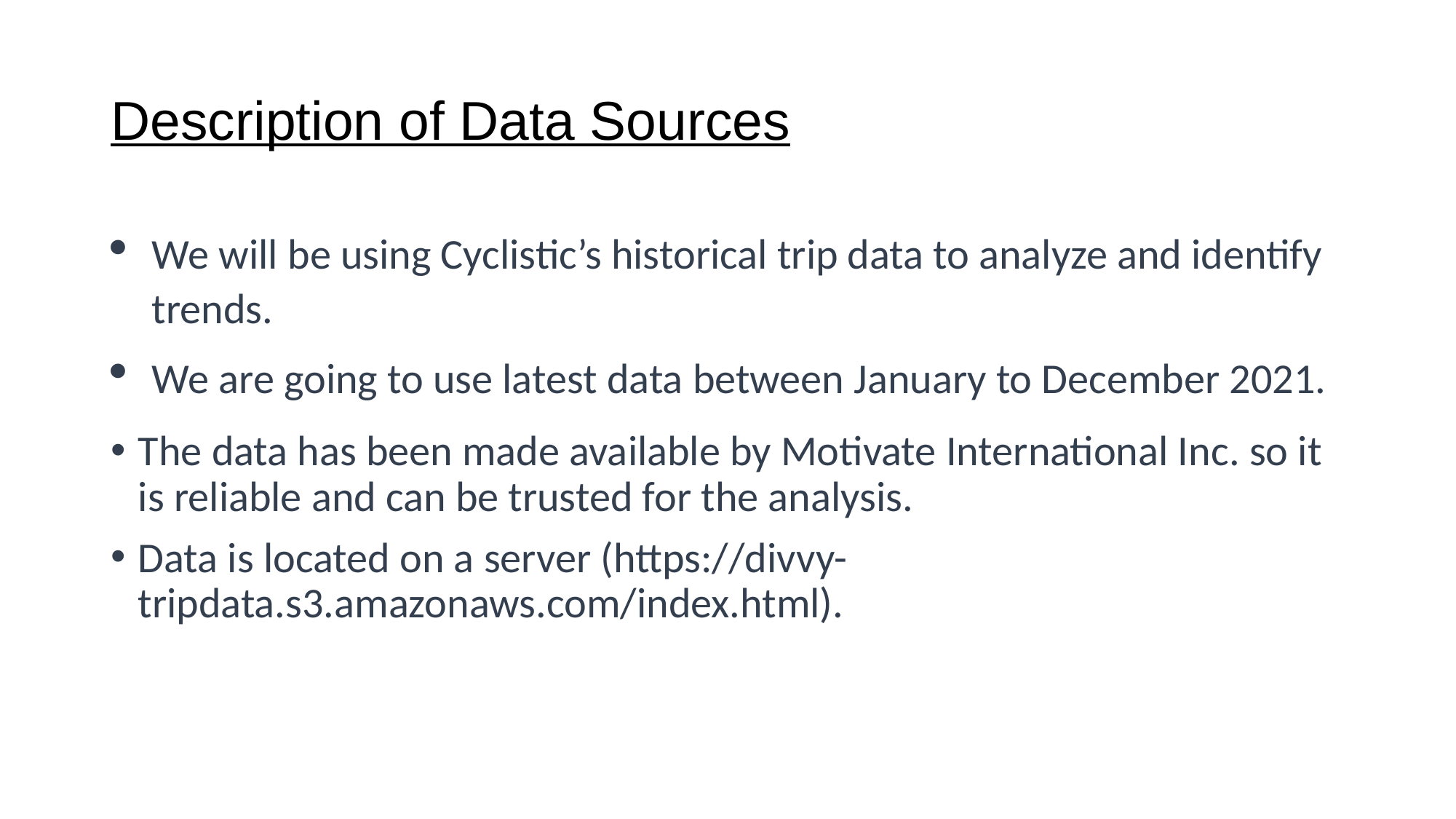

# Description of Data Sources
We will be using Cyclistic’s historical trip data to analyze and identify trends.
We are going to use latest data between January to December 2021.
The data has been made available by Motivate International Inc. so it is reliable and can be trusted for the analysis.
Data is located on a server (https://divvy-tripdata.s3.amazonaws.com/index.html).